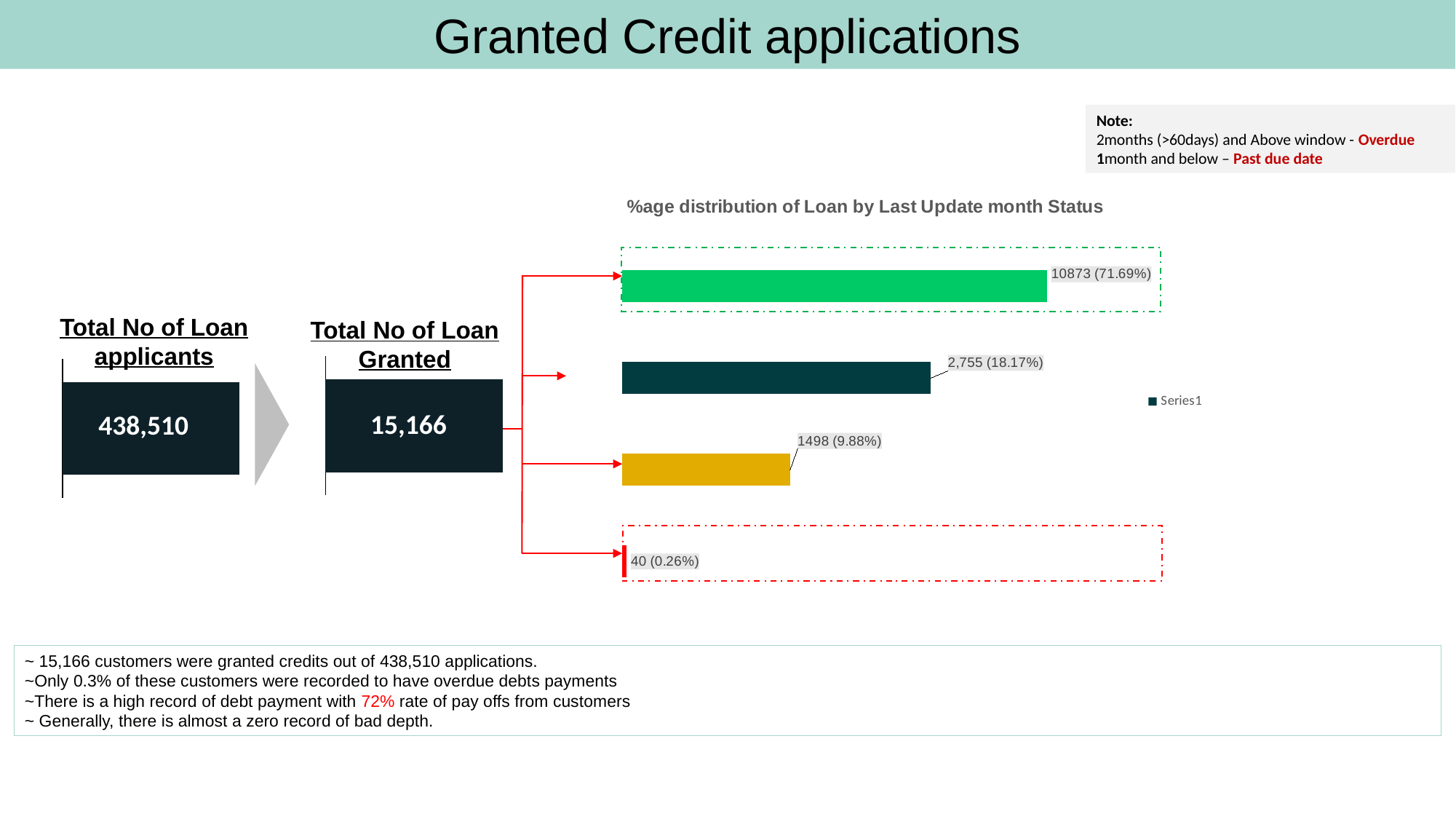

Granted Credit applications
Note:
2months (>60days) and Above window - Overdue
1month and below – Past due date

### Chart: %age distribution of Loan by Last Update month Status

| Category |  |
|---|---|
| Overdue Bad debt | 0.0026 |
| Past due | 0.0988 |
| No Loan taken (current month) | 0.1817 |
| Paid off | 0.25 |
Total No of Loan applicants
Total No of Loan Granted

### Chart

| Category |  |
|---|---|

### Chart

| Category |  |
|---|---|
15,166
438,510

c
~ 15,166 customers were granted credits out of 438,510 applications.
~Only 0.3% of these customers were recorded to have overdue debts payments
~There is a high record of debt payment with 72% rate of pay offs from customers
~ Generally, there is almost a zero record of bad depth.